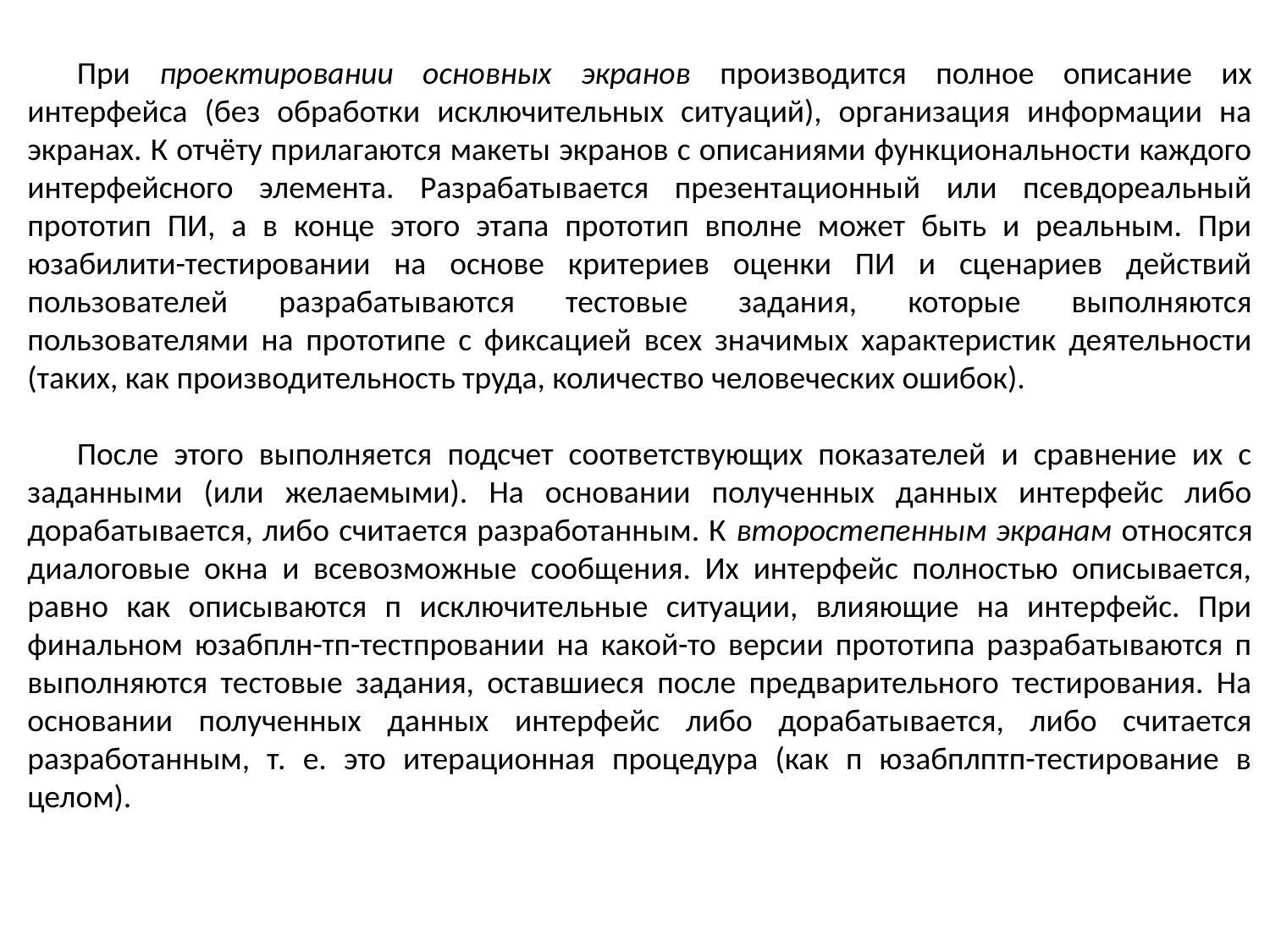

При проектировании основных экранов производится полное описание их интерфейса (без обработки исключительных ситуаций), организация информации на экранах. К отчёту прилагаются макеты экранов с описаниями функциональности каждого интерфейсного элемента. Разрабатывается презентационный или псевдореальный прототип ПИ, а в конце этого этапа прототип вполне может быть и реальным. При юзабилити-тестировании на основе критериев оценки ПИ и сценариев действий пользователей разрабатываются тестовые задания, которые выполняются пользователями на прототипе с фиксацией всех значимых характеристик деятельности (таких, как производительность труда, количество человеческих ошибок).

После этого выполняется подсчет соответствующих показателей и сравнение их с заданными (или желаемыми). На основании полученных данных интерфейс либо дорабатывается, либо считается разработанным. К второстепенным экранам относятся диалоговые окна и всевозможные сообщения. Их интерфейс полностью описывается, равно как описываются п исключительные ситуации, влияющие на интерфейс. При финальном юзабплн-тп-тестпровании на какой-то версии прототипа разрабатываются п выполняются тестовые задания, оставшиеся после предварительного тестирования. На основании полученных данных интерфейс либо дорабатывается, либо считается разработанным, т. е. это итерационная процедура (как п юзабплптп-тестирование в целом).